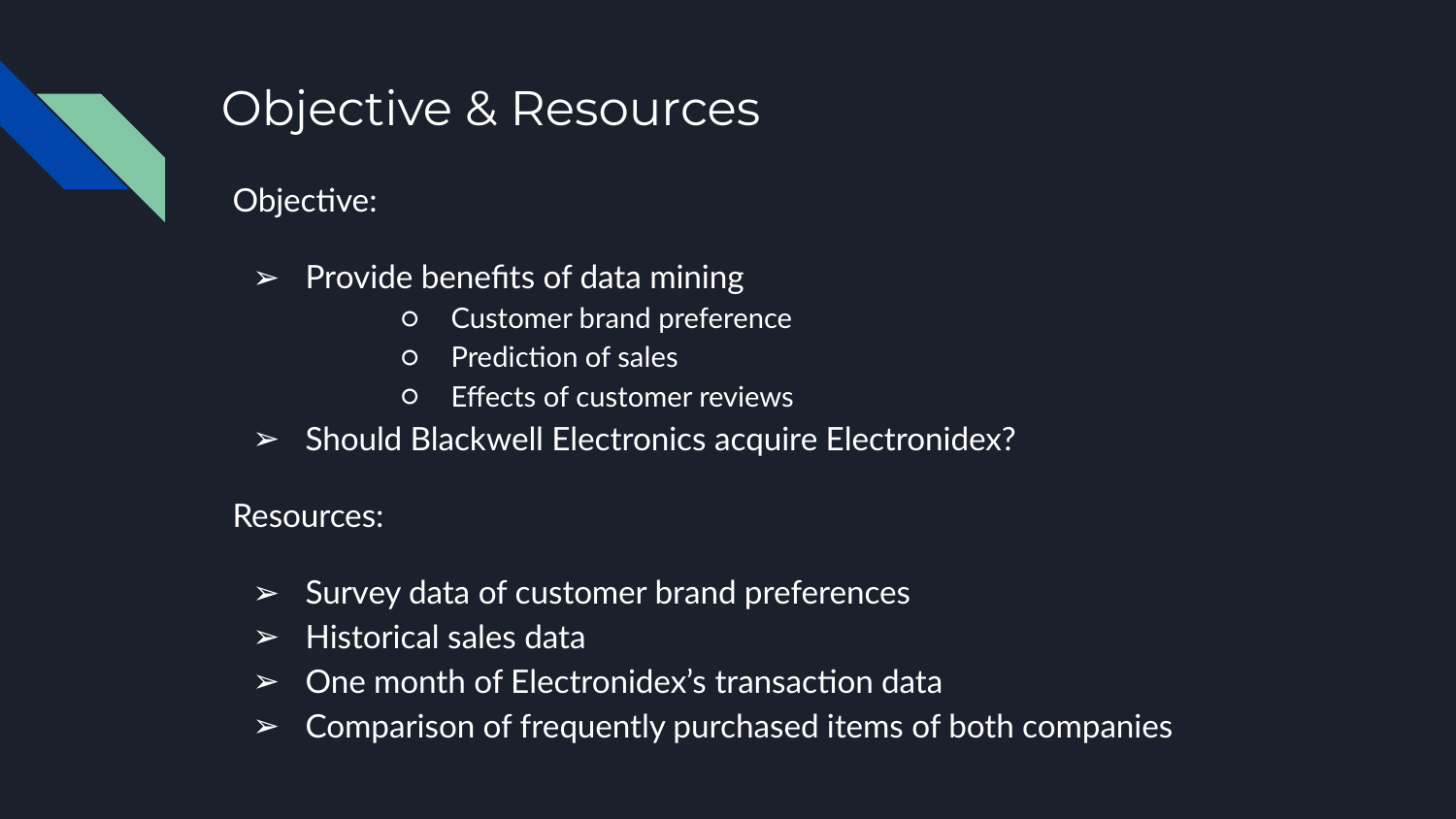

# Objective & Resources
Objective:
Provide benefits of data mining
Customer brand preference
Prediction of sales
Effects of customer reviews
Should Blackwell Electronics acquire Electronidex?
Resources:
Survey data of customer brand preferences
Historical sales data
One month of Electronidex’s transaction data
Comparison of frequently purchased items of both companies